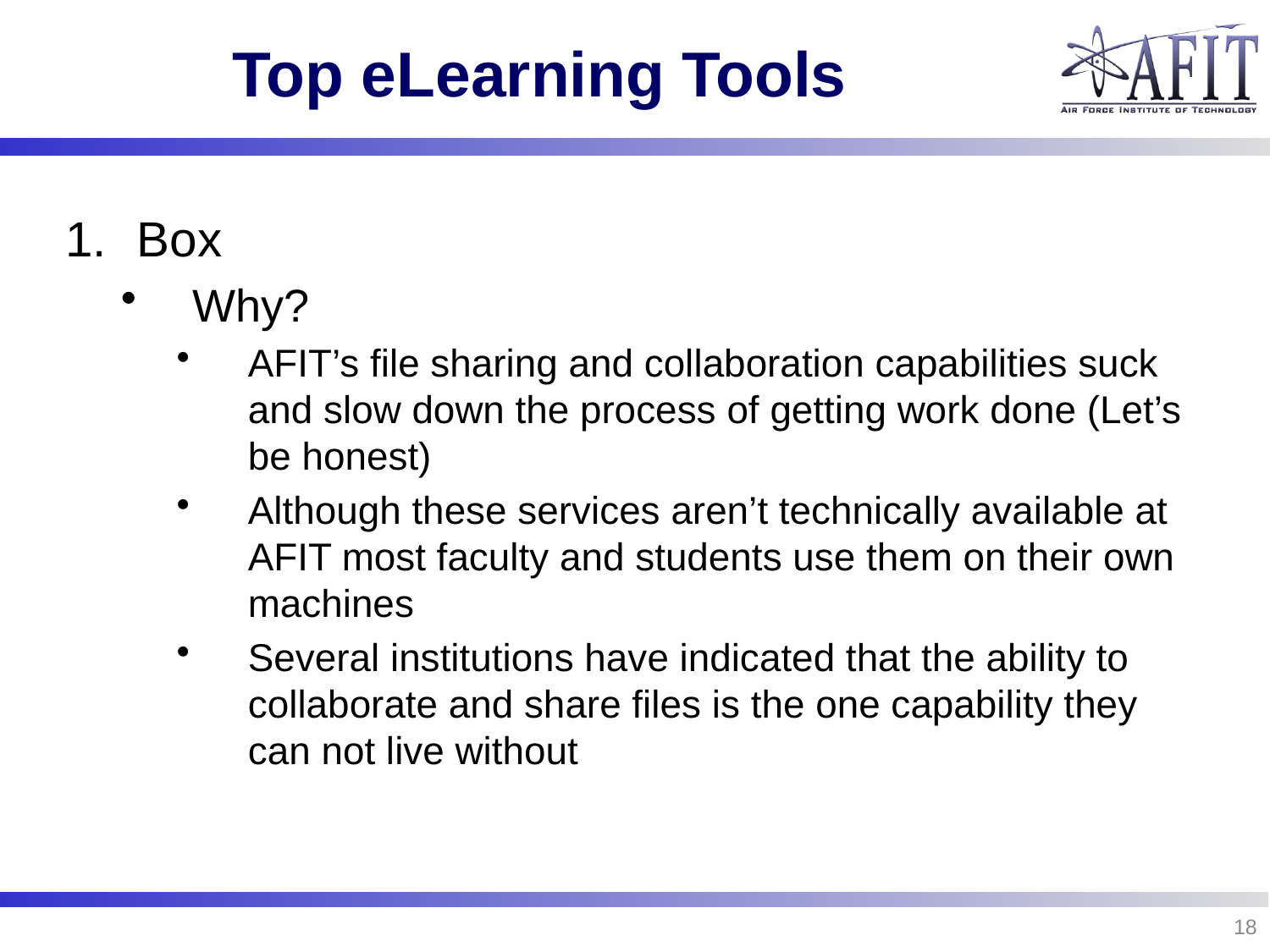

# Top eLearning Tools
Box
Why?
AFIT’s file sharing and collaboration capabilities suck and slow down the process of getting work done (Let’s be honest)
Although these services aren’t technically available at AFIT most faculty and students use them on their own machines
Several institutions have indicated that the ability to collaborate and share files is the one capability they can not live without
18